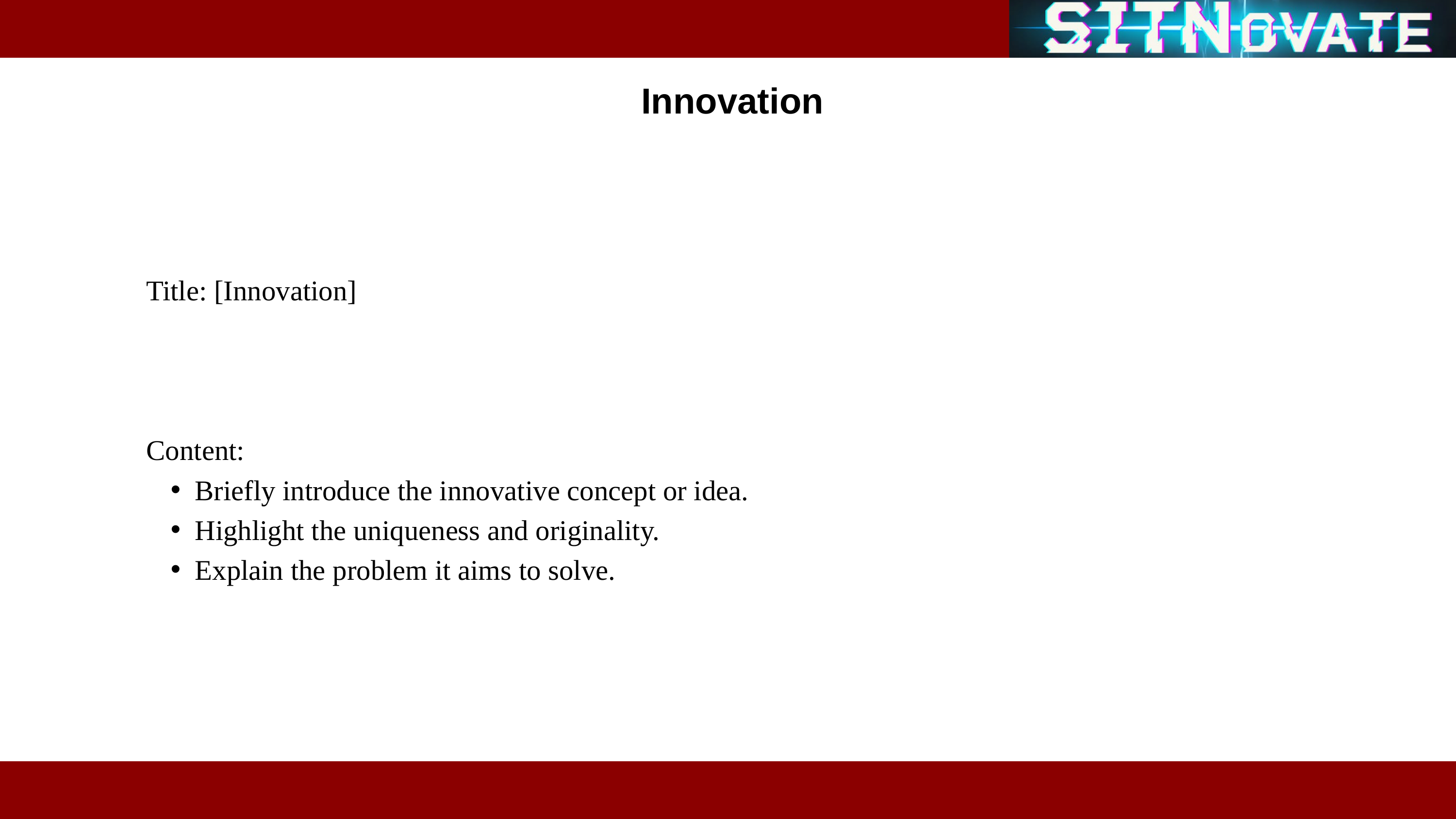

Innovation

Title: [Innovation]

Content:
Briefly introduce the innovative concept or idea.
Highlight the uniqueness and originality.
Explain the problem it aims to solve.